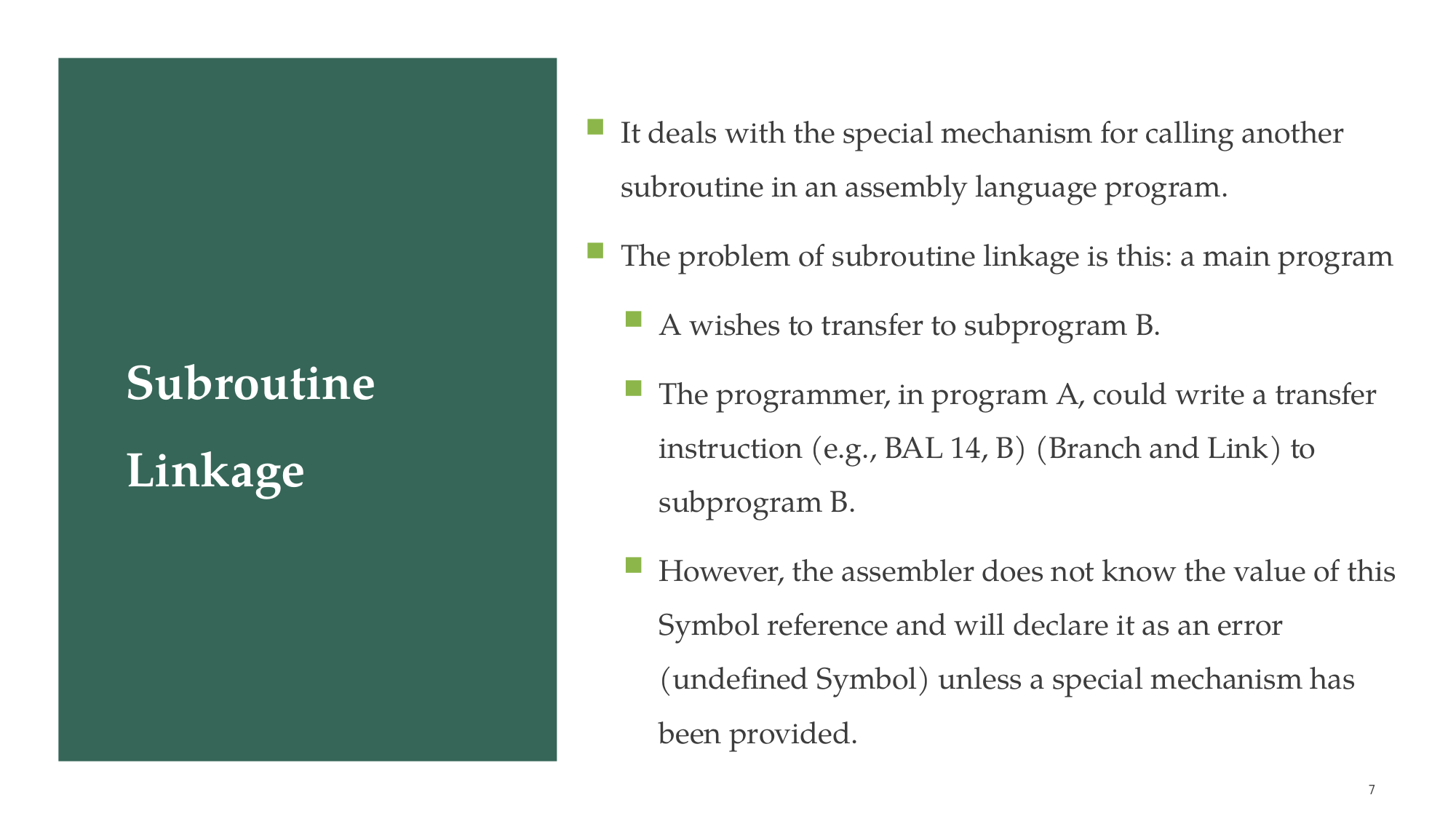

It deals with the special mechanism for calling another subroutine in an assembly language program.
The problem of subroutine linkage is this: a main program
A wishes to transfer to subprogram B.
The programmer, in program A, could write a transfer instruction (e.g., BAL 14, B) (Branch and Link) to subprogram B.
However, the assembler does not know the value of this Symbol reference and will declare it as an error (undefined Symbol) unless a special mechanism has been provided.
# Subroutine Linkage
7